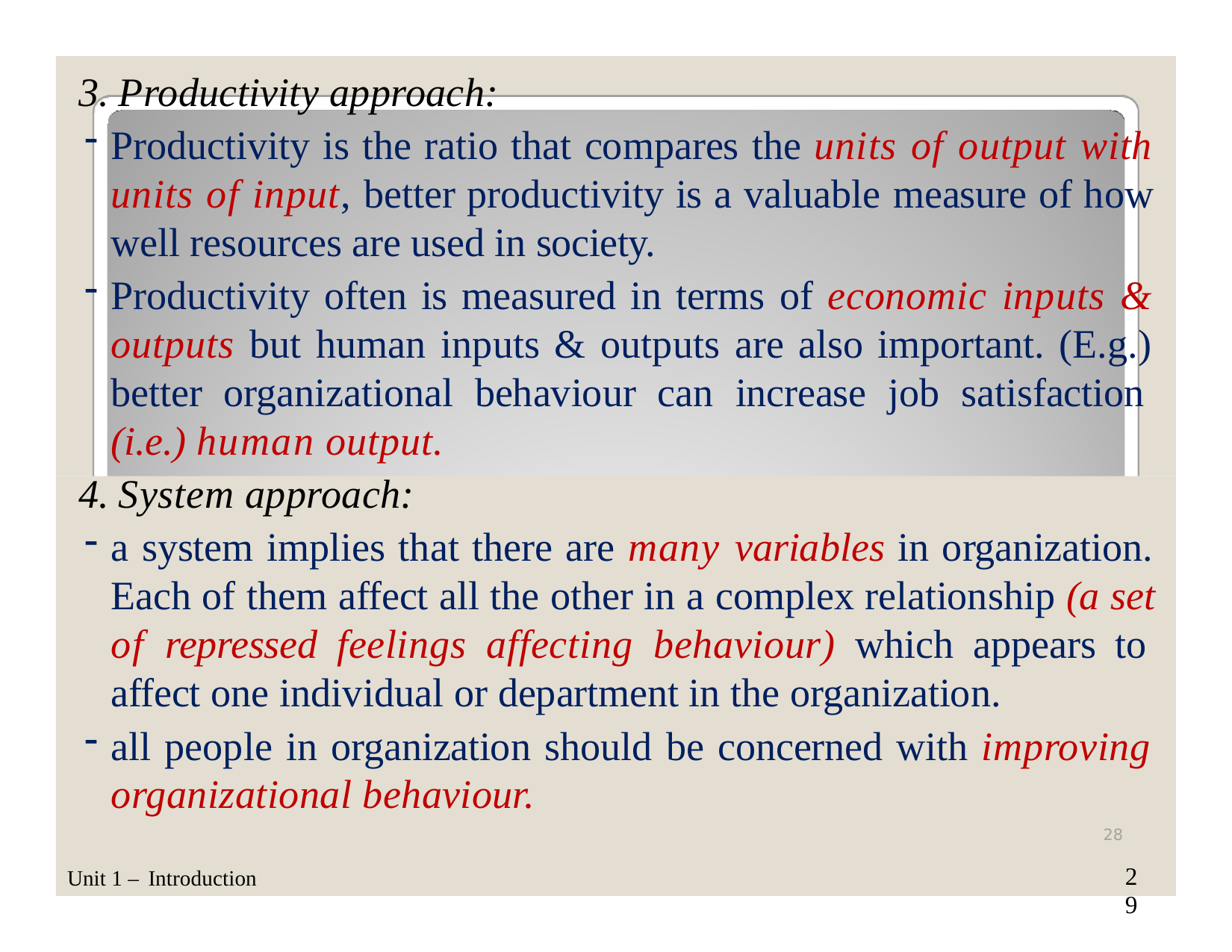

Productivity approach:
Productivity is the ratio that compares the units of output with  units of input, better productivity is a valuable measure of how  well resources are used in society.
Productivity often is measured in terms of economic inputs &  outputs but human inputs & outputs are also important. (E.g.)  better organizational behaviour can increase job satisfaction  (i.e.) human output.
System approach:
a system implies that there are many variables in organization.  Each of them affect all the other in a complex relationship (a set  of repressed feelings affecting behaviour) which appears to  affect one individual or department in the organization.
all people in organization should be concerned with improving  organizational behaviour.
28
2 9
Unit 1 – Introduction